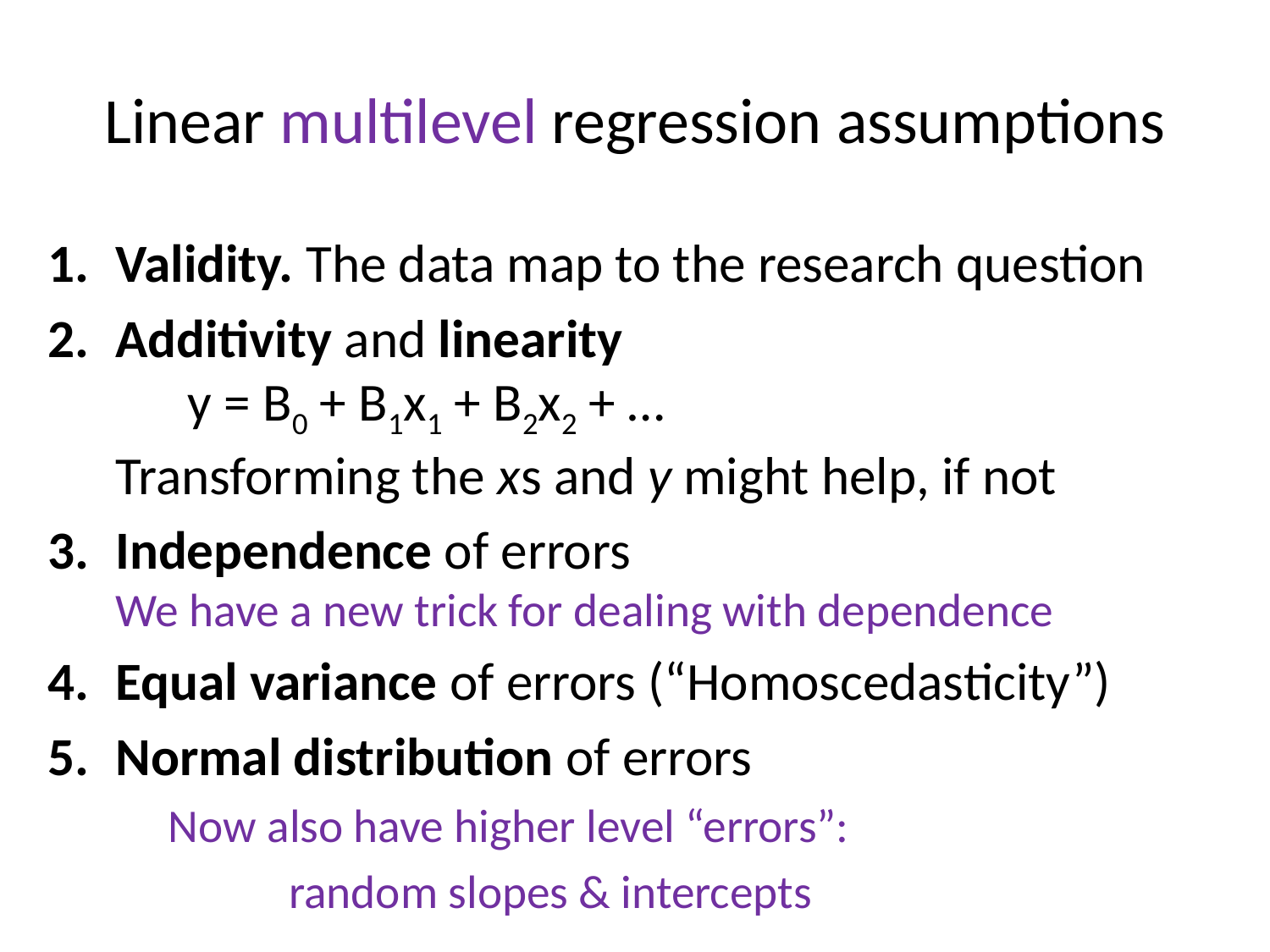

# Linear multilevel regression assumptions
Validity. The data map to the research question
Additivity and linearity
      y = B0 + B1x1 + B2x2 + …
Transforming the xs and y might help, if not
Independence of errors
We have a new trick for dealing with dependence
Equal variance of errors (“Homoscedasticity”)
Normal distribution of errors
	Now also have higher level “errors”:
		random slopes & intercepts